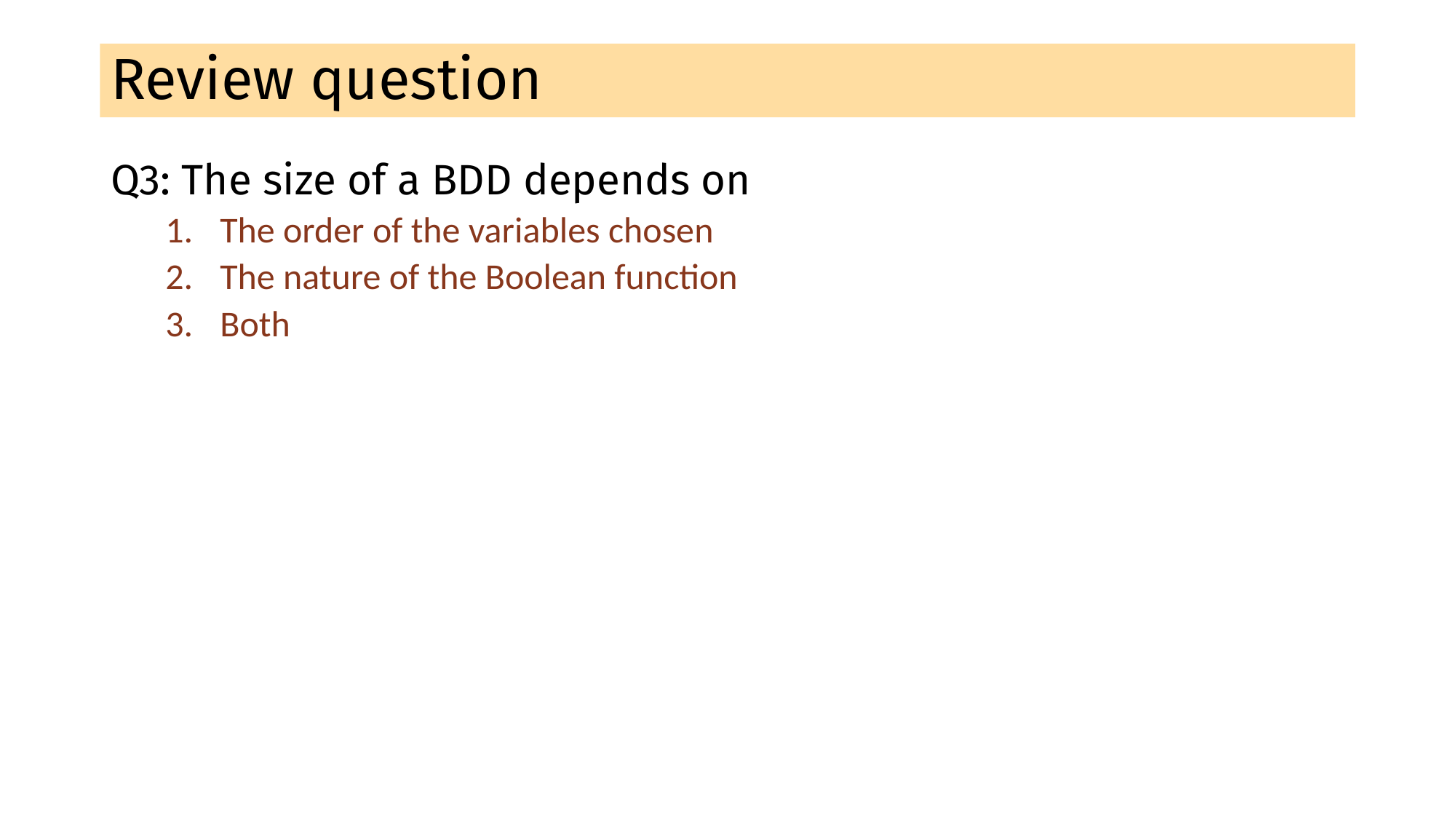

# Review question
Q3: The size of a BDD depends on
The order of the variables chosen
The nature of the Boolean function
Both